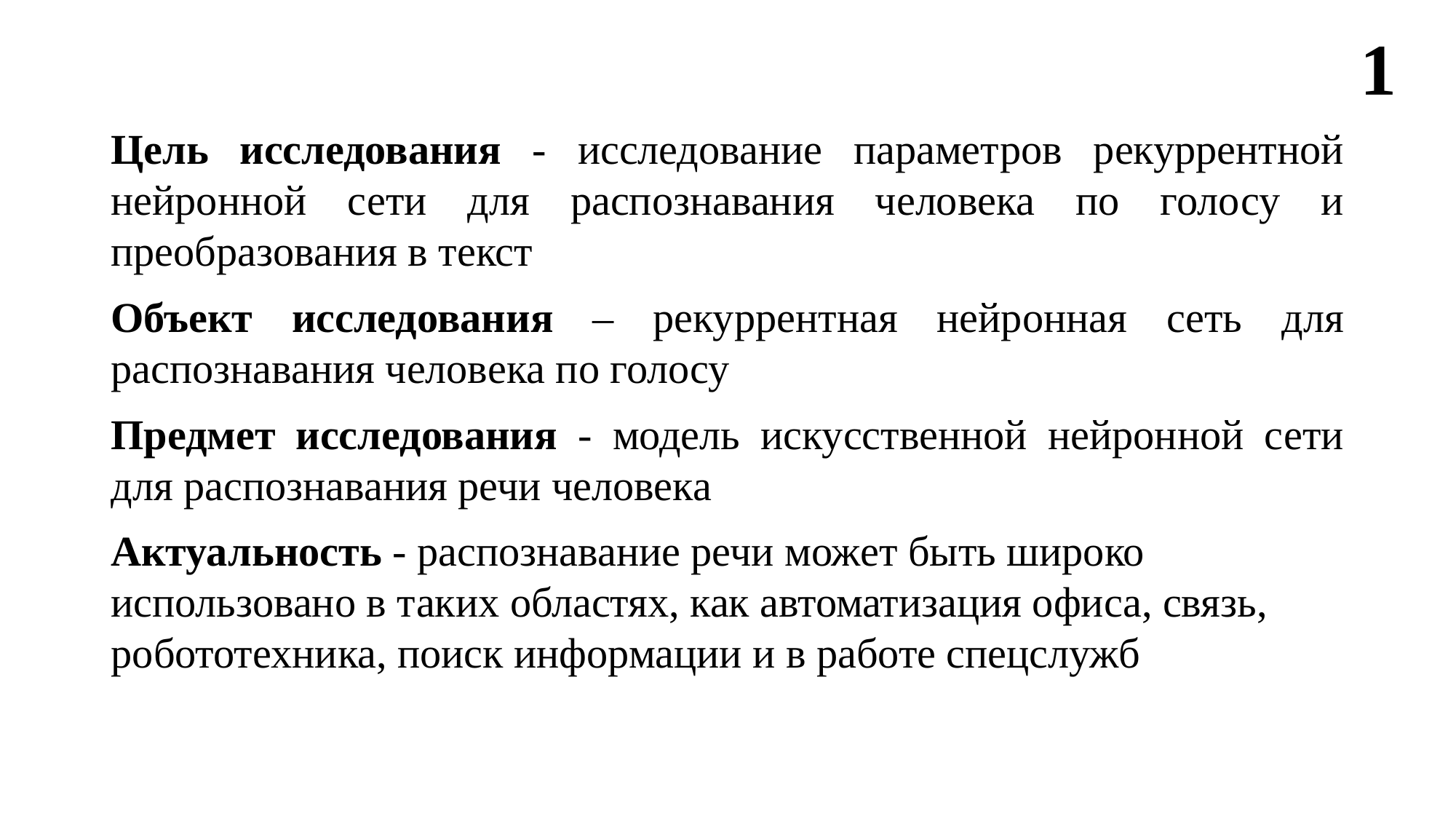

1
Цель исследования - исследование параметров рекуррентной нейронной сети для распознавания человека по голосу и преобразования в текст
Объект исследования – рекуррентная нейронная сеть для распознавания человека по голосу
Предмет исследования - модель искусственной нейронной сети для распознавания речи человека
Актуальность - распознавание речи может быть широко использовано в таких областях, как автоматизация офиса, связь, робототехника, поиск информации и в работе спецслужб